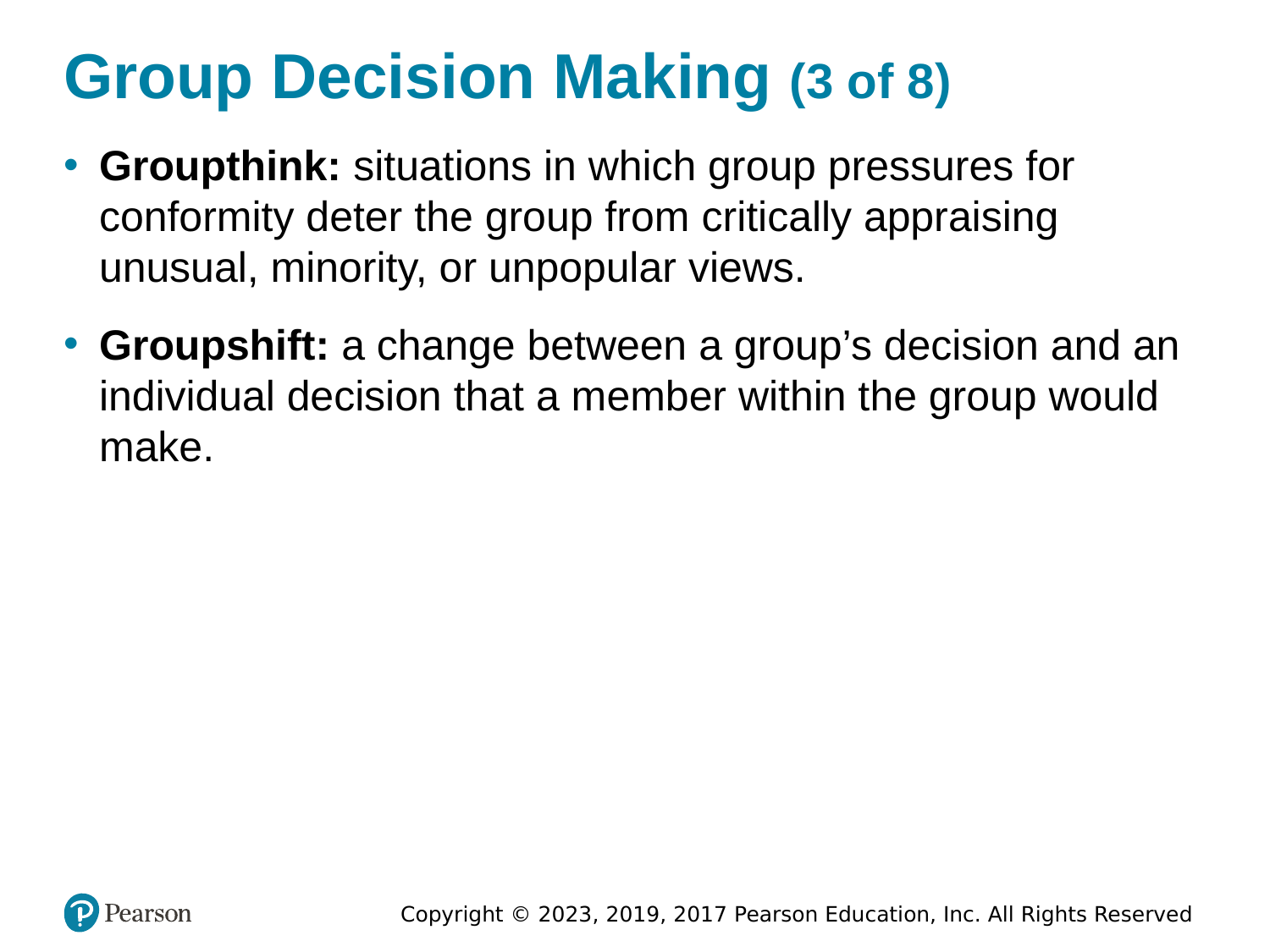

# Group Decision Making (3 of 8)
Groupthink: situations in which group pressures for conformity deter the group from critically appraising unusual, minority, or unpopular views.
Groupshift: a change between a group’s decision and an individual decision that a member within the group would make.